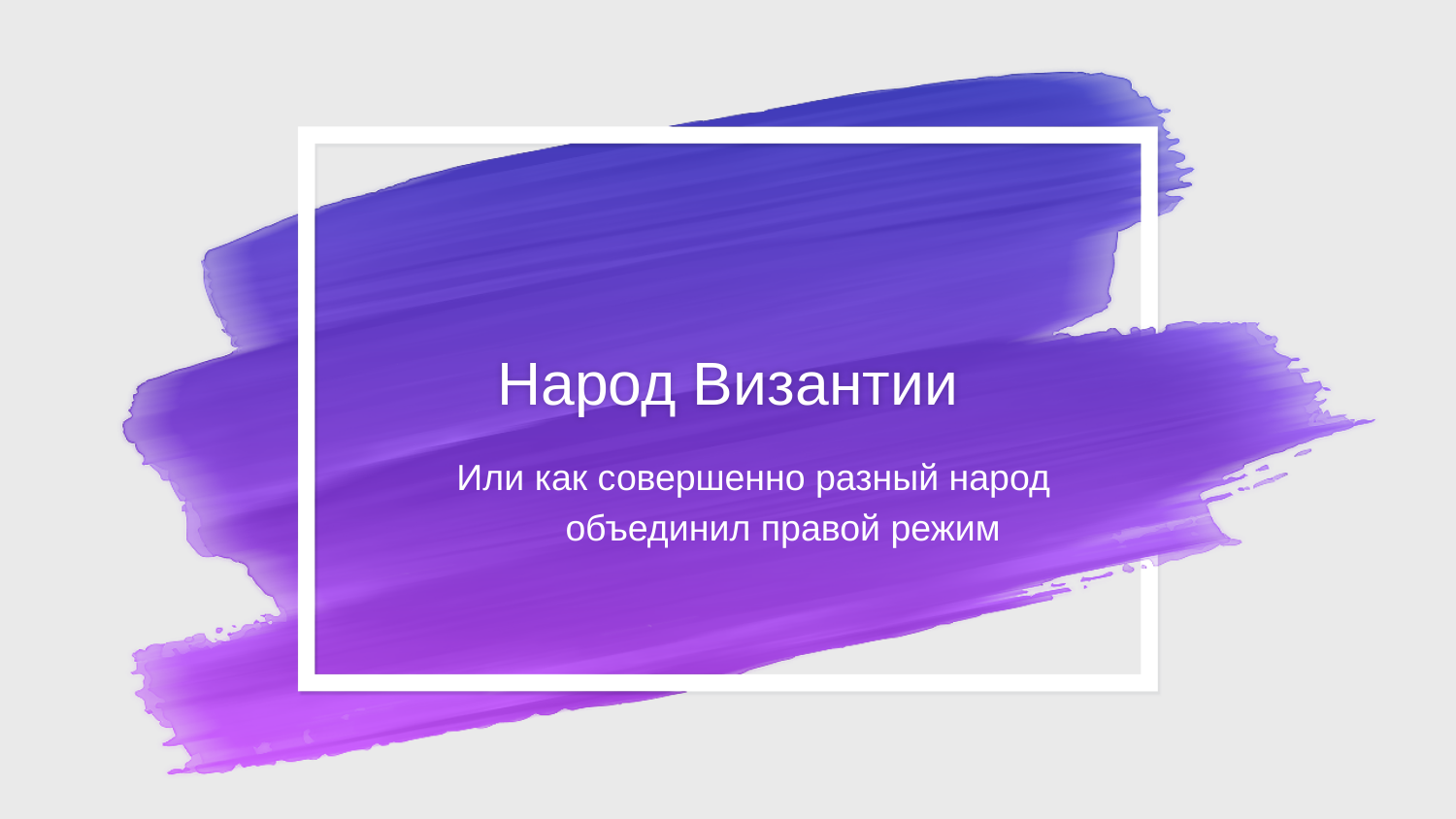

# Народ Византии
Или как совершенно разный народ объединил правой режим